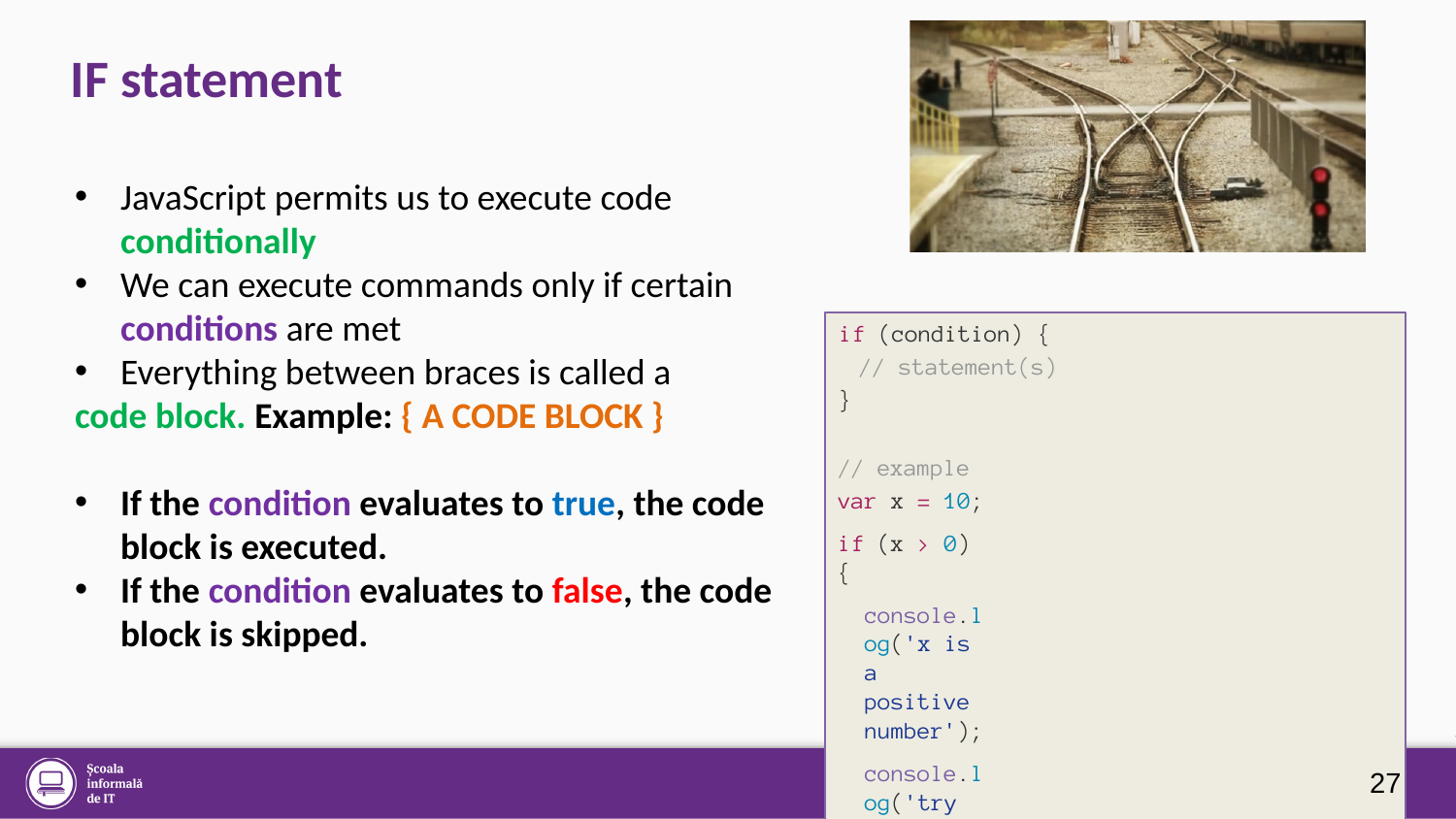

# IF statement
JavaScript permits us to execute code conditionally
We can execute commands only if certain conditions are met
Everything between braces is called a
code block. Example: { A CODE BLOCK }

If the condition evaluates to true, the code block is executed.
If the condition evaluates to false, the code block is skipped.
if (condition) {
  // statement(s)
}

// example  var x = 10;
if (x > 0) {
console.log('x is a positive number');
console.log('try another number!');
}

27